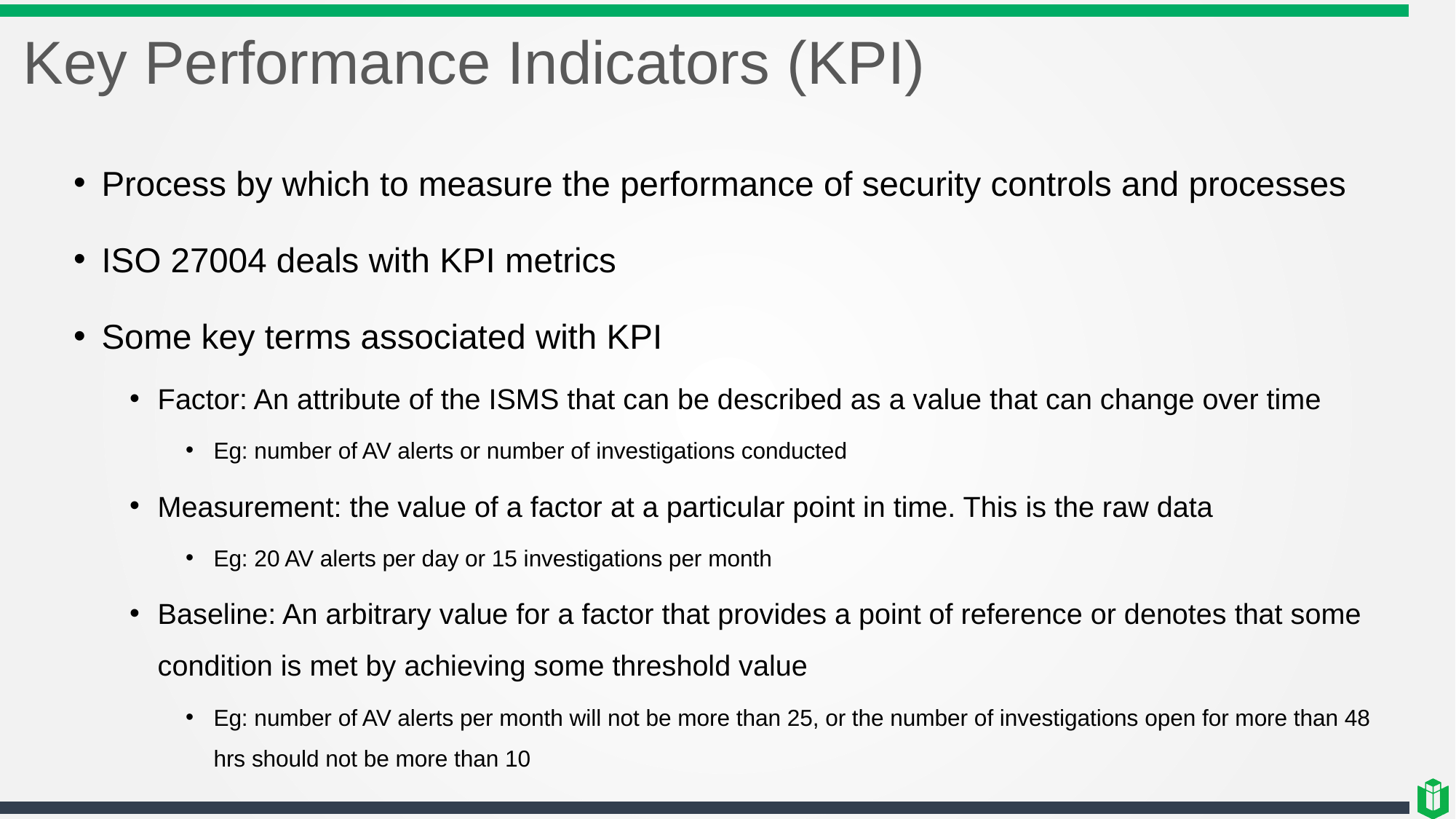

# Key Performance Indicators (KPI)

Process by which to measure the performance of security controls and processes
ISO 27004 deals with KPI metrics
Some key terms associated with KPI
Factor: An attribute of the ISMS that can be described as a value that can change over time
Eg: number of AV alerts or number of investigations conducted
Measurement: the value of a factor at a particular point in time. This is the raw data
Eg: 20 AV alerts per day or 15 investigations per month
Baseline: An arbitrary value for a factor that provides a point of reference or denotes that some condition is met by achieving some threshold value
Eg: number of AV alerts per month will not be more than 25, or the number of investigations open for more than 48 hrs should not be more than 10